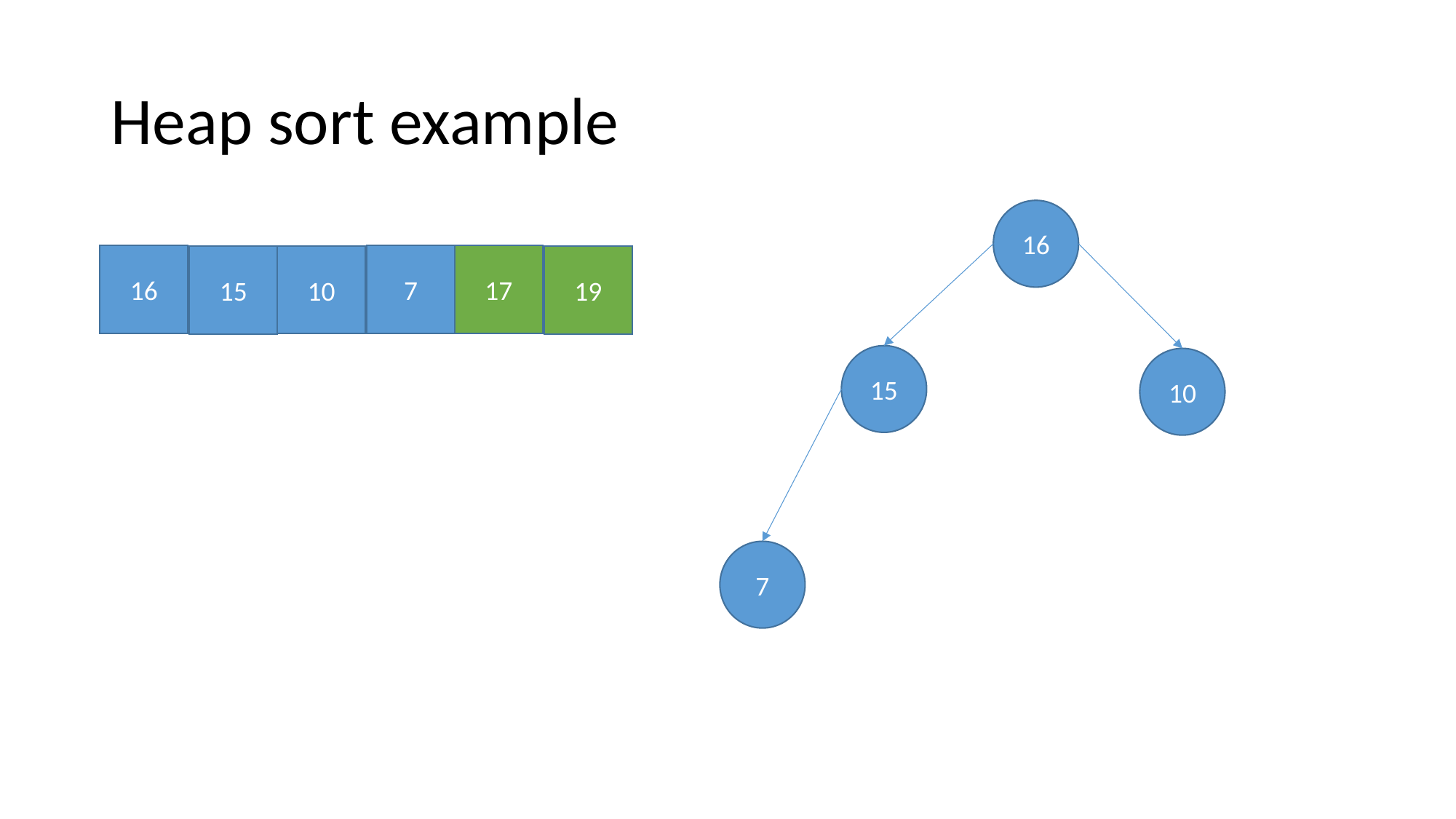

# Heap sort example
16
16
7
17
10
15
19
15
10
7